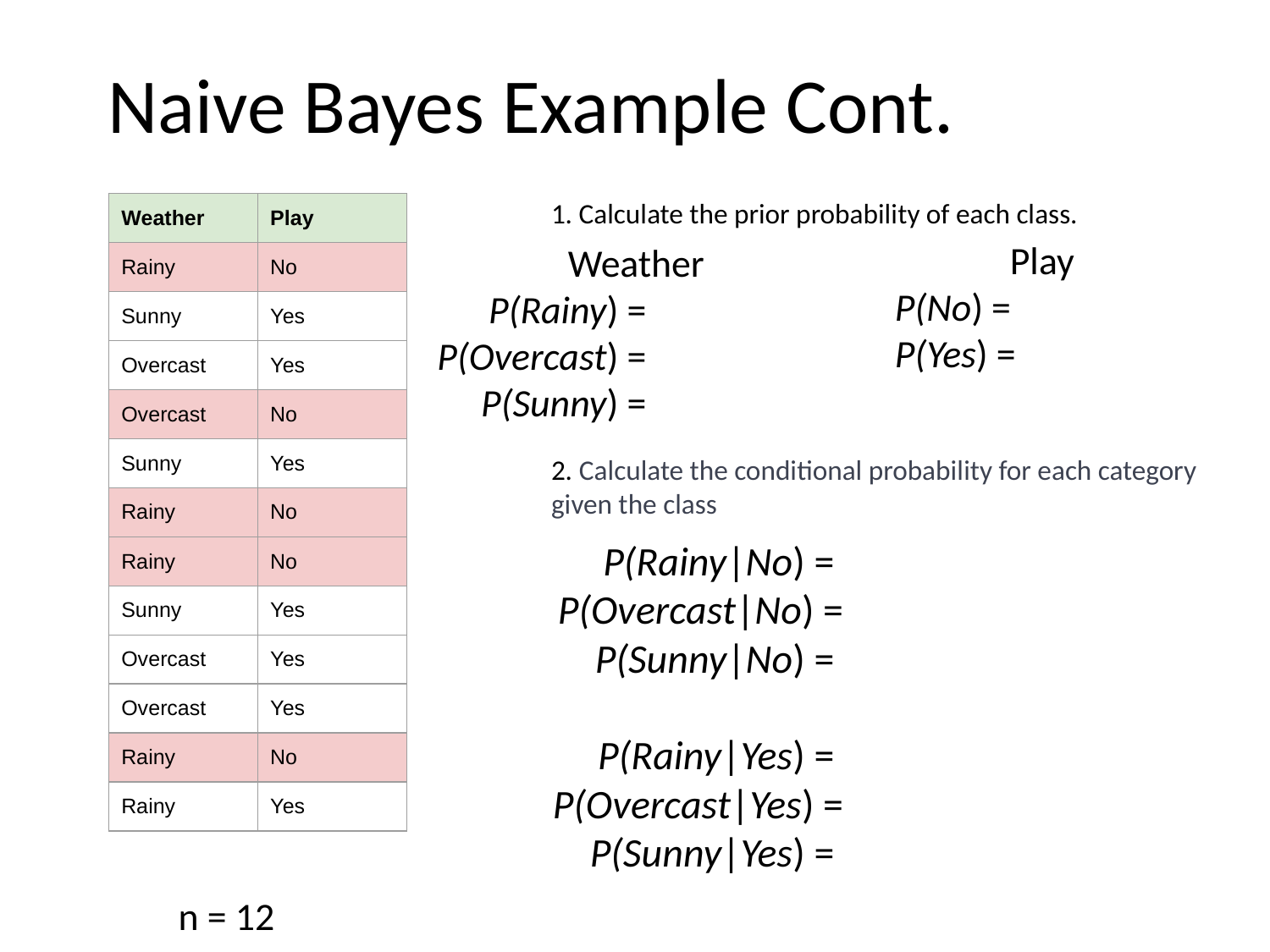

# Naive Bayes Example Cont.
1. Calculate the prior probability of each class.
| Weather | Play |
| --- | --- |
| Rainy | No |
| Sunny | Yes |
| Overcast | Yes |
| Overcast | No |
| Sunny | Yes |
| Rainy | No |
| Rainy | No |
| Sunny | Yes |
| Overcast | Yes |
| Overcast | Yes |
| Rainy | No |
| Rainy | Yes |
Play

P(No) =
P(Yes) =

Weather

P(Rainy) =
P(Overcast) =
P(Sunny) =
2. Calculate the conditional probability for each category given the class

P(Rainy|No) =
P(Overcast|No) =
P(Sunny|No) =

P(Rainy|Yes) =
P(Overcast|Yes) =
P(Sunny|Yes) =
n = 12